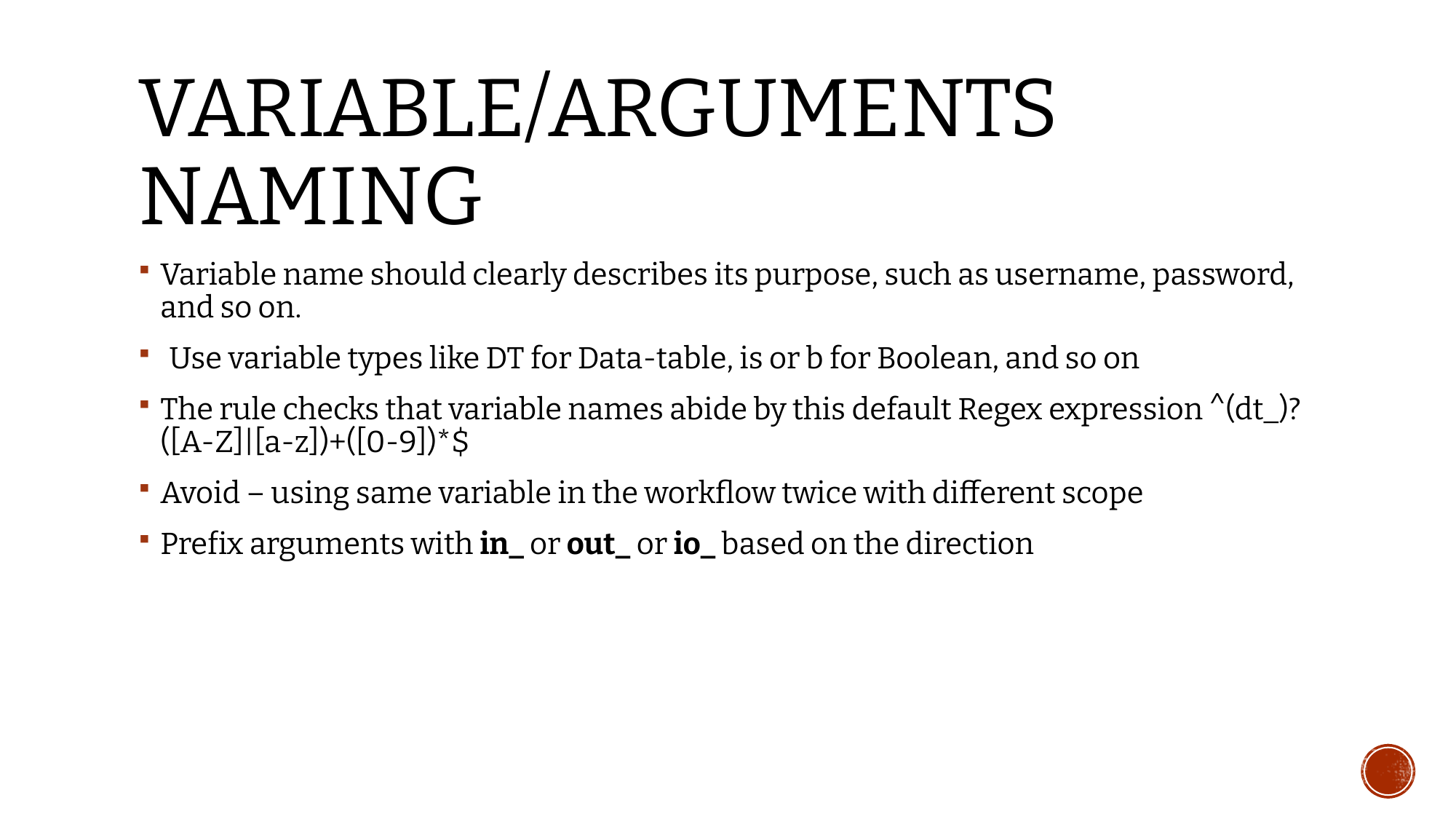

# Variable/Arguments Naming
Variable name should clearly describes its purpose, such as username, password, and so on.
 Use variable types like DT for Data-table, is or b for Boolean, and so on
The rule checks that variable names abide by this default Regex expression ^(dt_)?([A-Z]|[a-z])+([0-9])*$
Avoid – using same variable in the workflow twice with different scope
Prefix arguments with in_ or out_ or io_ based on the direction